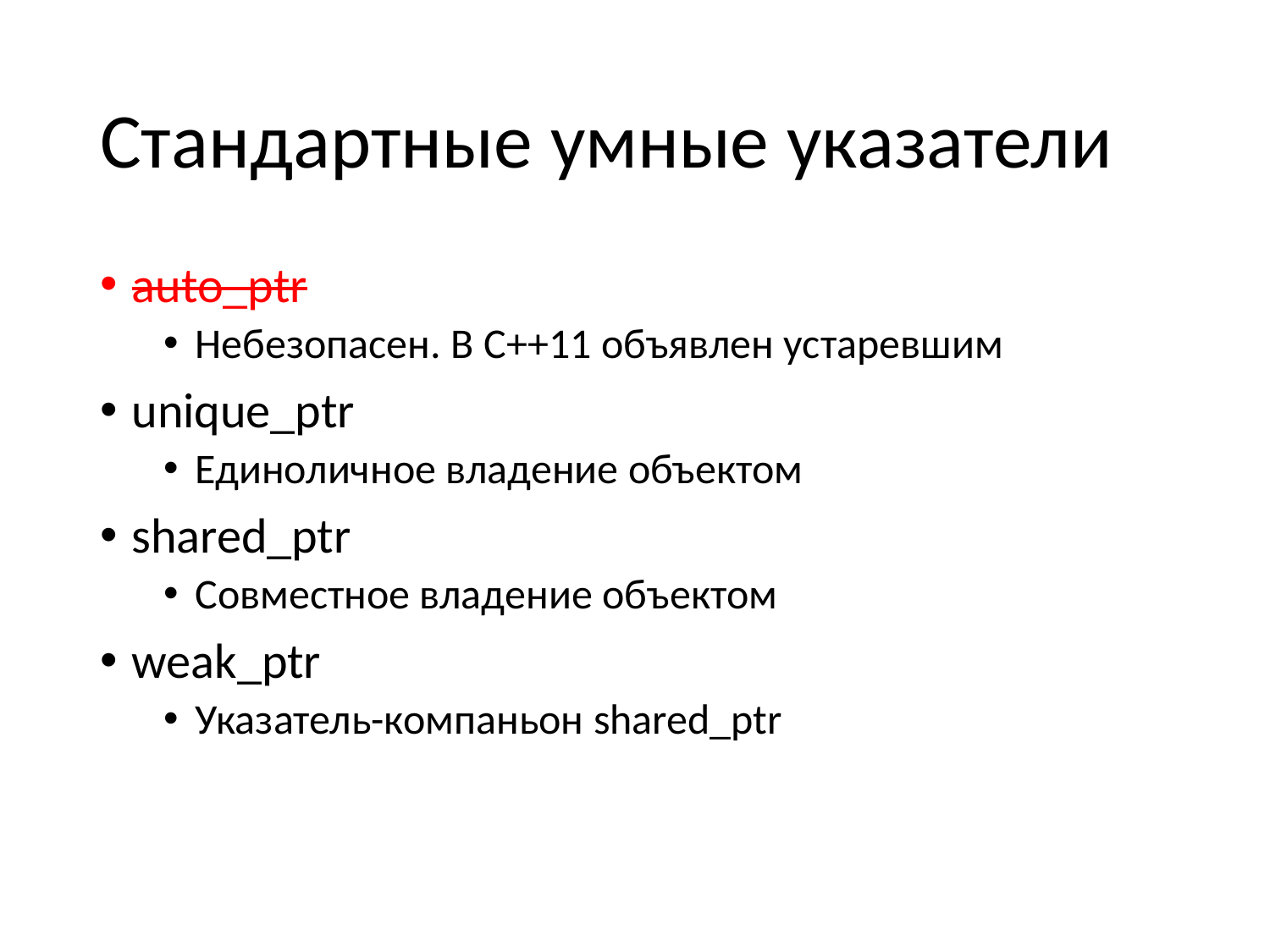

# Стандартные умные указатели
auto_ptr
Небезопасен. В C++11 объявлен устаревшим
unique_ptr
Единоличное владение объектом
shared_ptr
Совместное владение объектом
weak_ptr
Указатель-компаньон shared_ptr